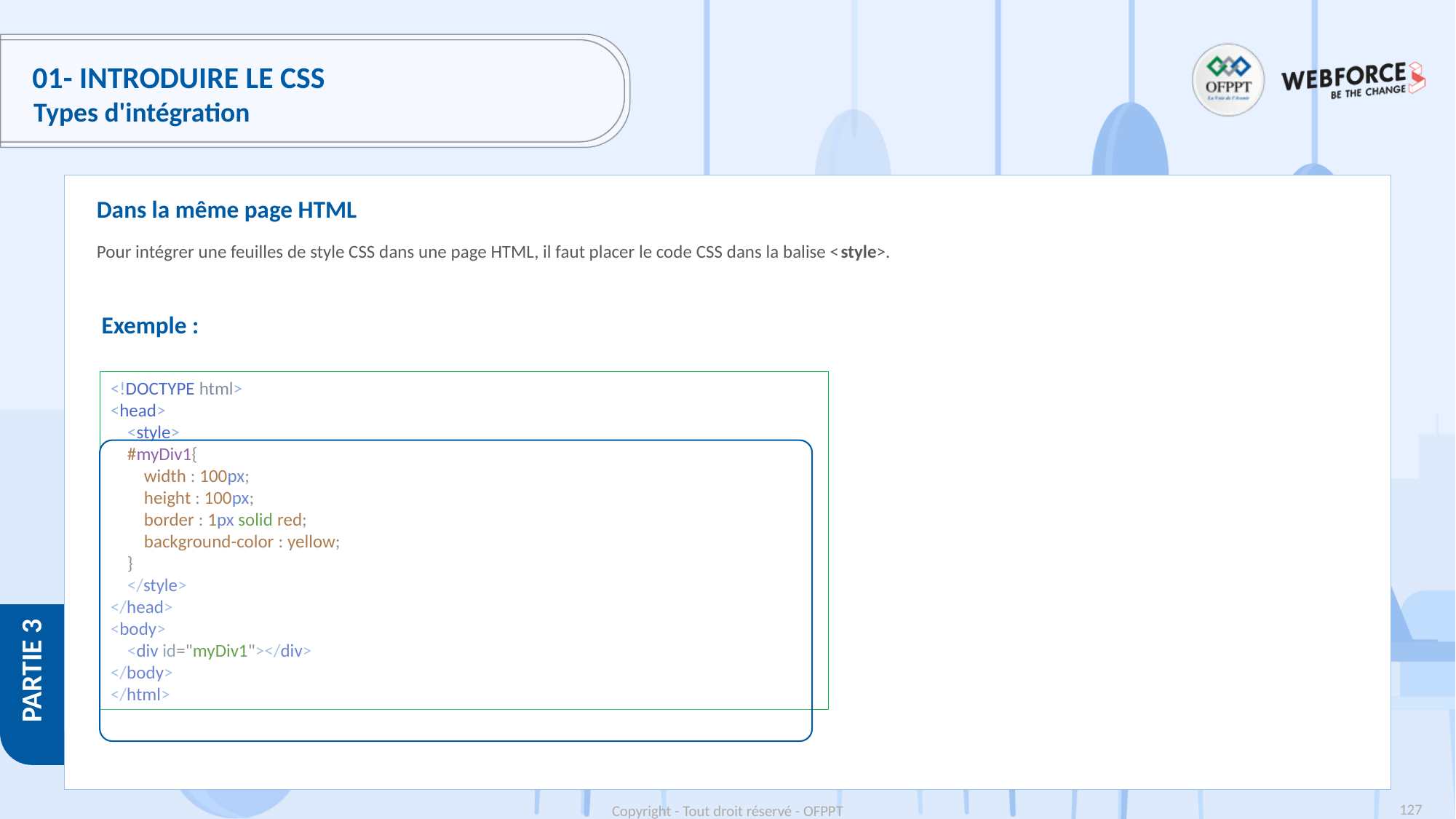

# 01- Introduire le CSS
Types d'intégration
Dans la même page HTML

Pour intégrer une feuilles de style CSS dans une page HTML, il faut placer le code CSS dans la balise <style>.

Exemple :
<!DOCTYPE html>
<head>
    <style>
    #myDiv1{
        width : 100px;
        height : 100px;
        border : 1px solid red;
        background-color : yellow;
    }
    </style>
</head>
<body>
    <div id="myDiv1"></div>
</body>
</html>